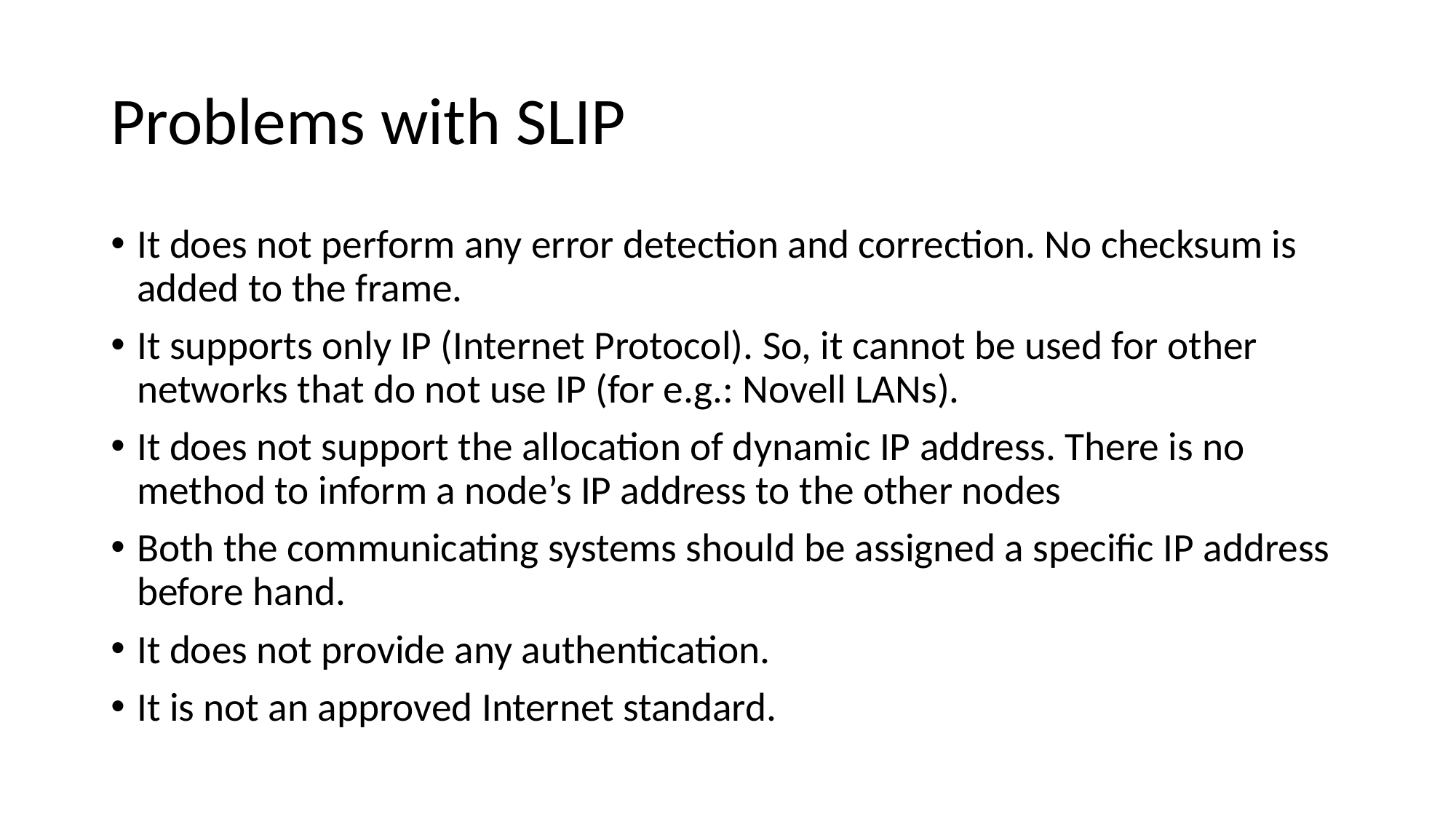

# Problems with SLIP
It does not perform any error detection and correction. No checksum is added to the frame.
It supports only IP (Internet Protocol). So, it cannot be used for other networks that do not use IP (for e.g.: Novell LANs).
It does not support the allocation of dynamic IP address. There is no method to inform a node’s IP address to the other nodes
Both the communicating systems should be assigned a specific IP address before hand.
It does not provide any authentication.
It is not an approved Internet standard.